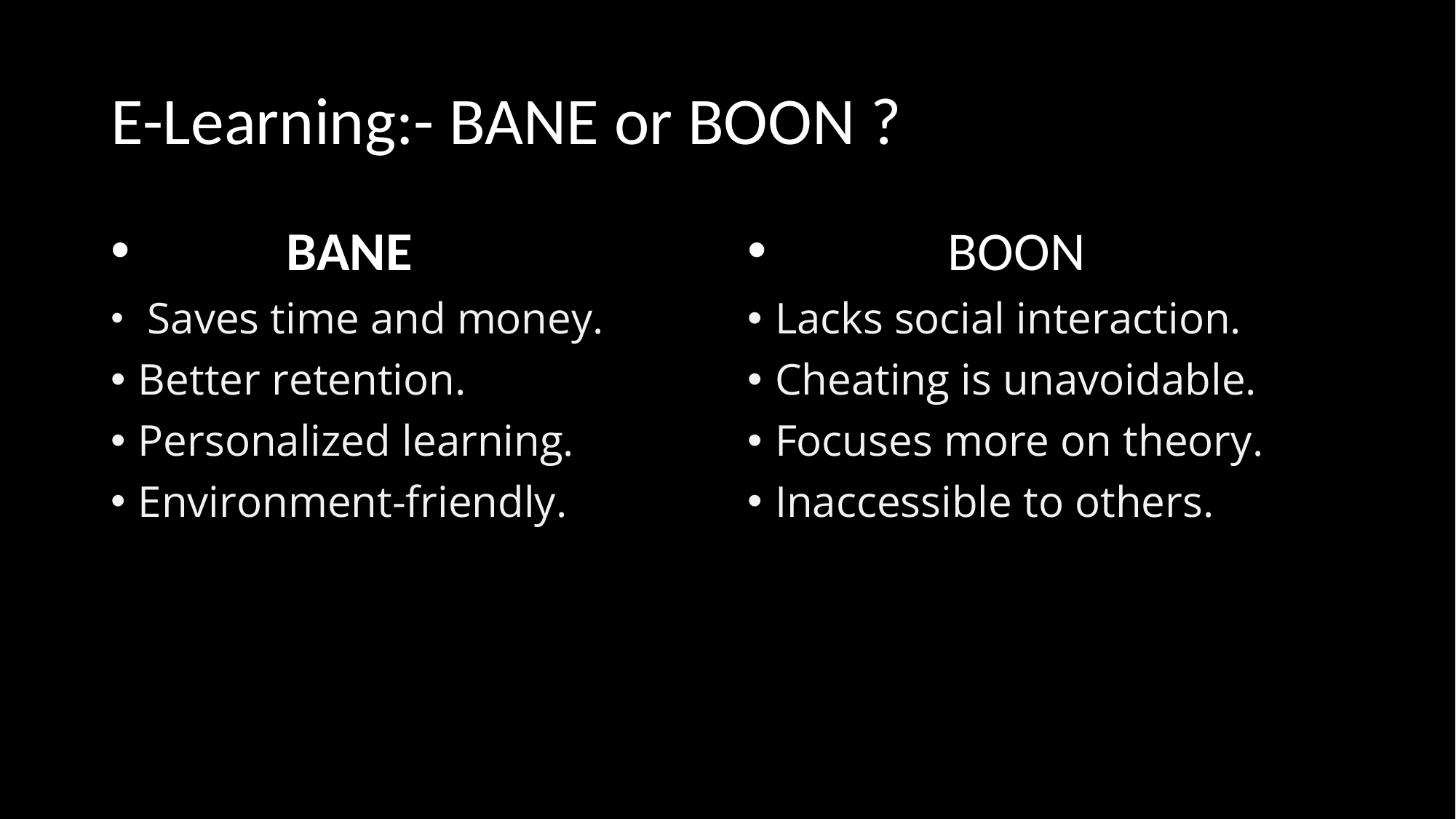

# E-Learning:- BANE or BOON ?
            BANE
 Saves time and money.
Better retention.
Personalized learning.
Environment-friendly.
              BOON
Lacks social interaction.
Cheating is unavoidable.
Focuses more on theory.
Inaccessible to others.